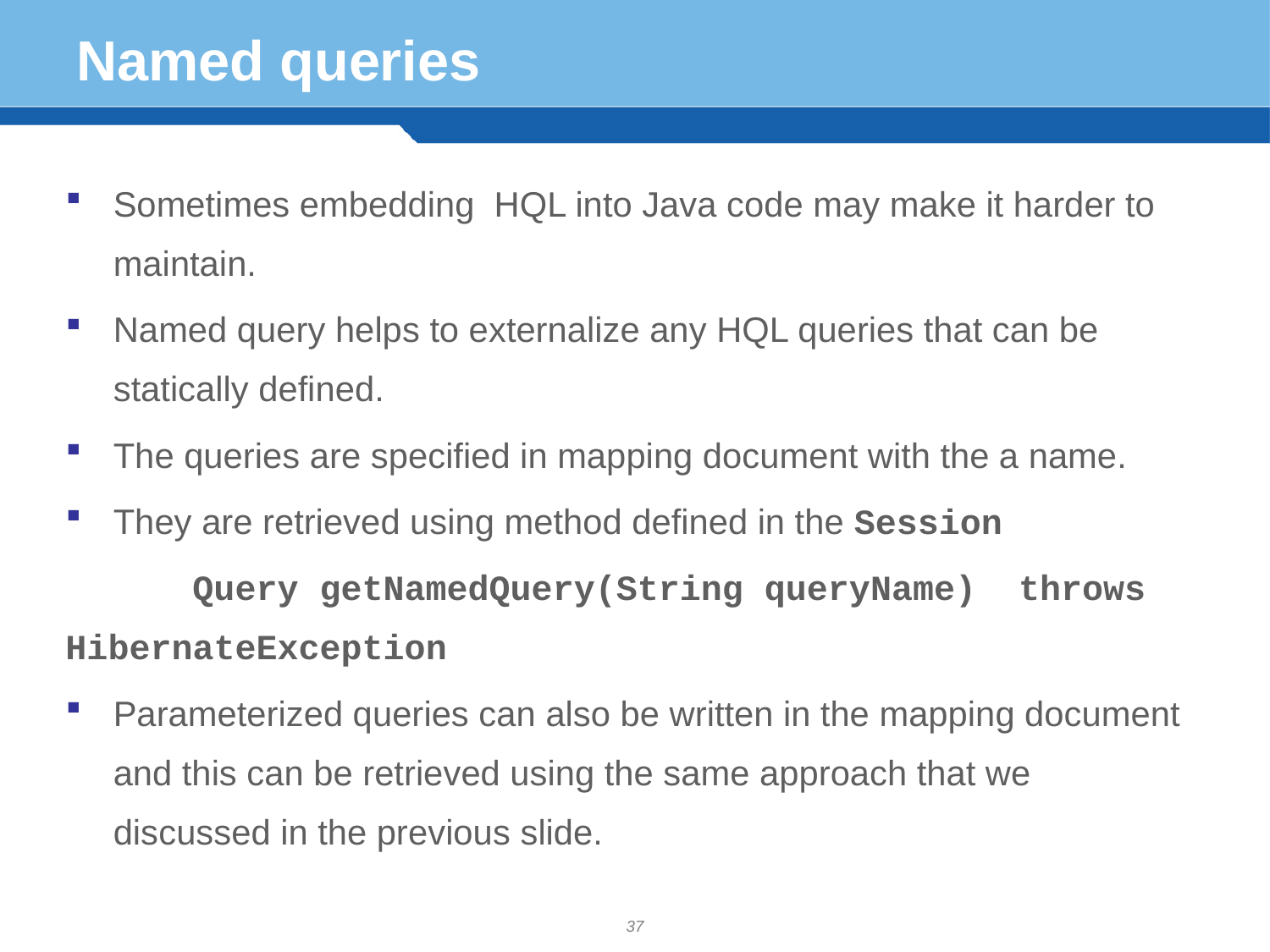

# Named queries
Sometimes embedding  HQL into Java code may make it harder to maintain.
Named query helps to externalize any HQL queries that can be statically defined.
The queries are specified in mapping document with the a name.
They are retrieved using method defined in the Session
	Query getNamedQuery(String queryName)  throws HibernateException
Parameterized queries can also be written in the mapping document and this can be retrieved using the same approach that we discussed in the previous slide.

37